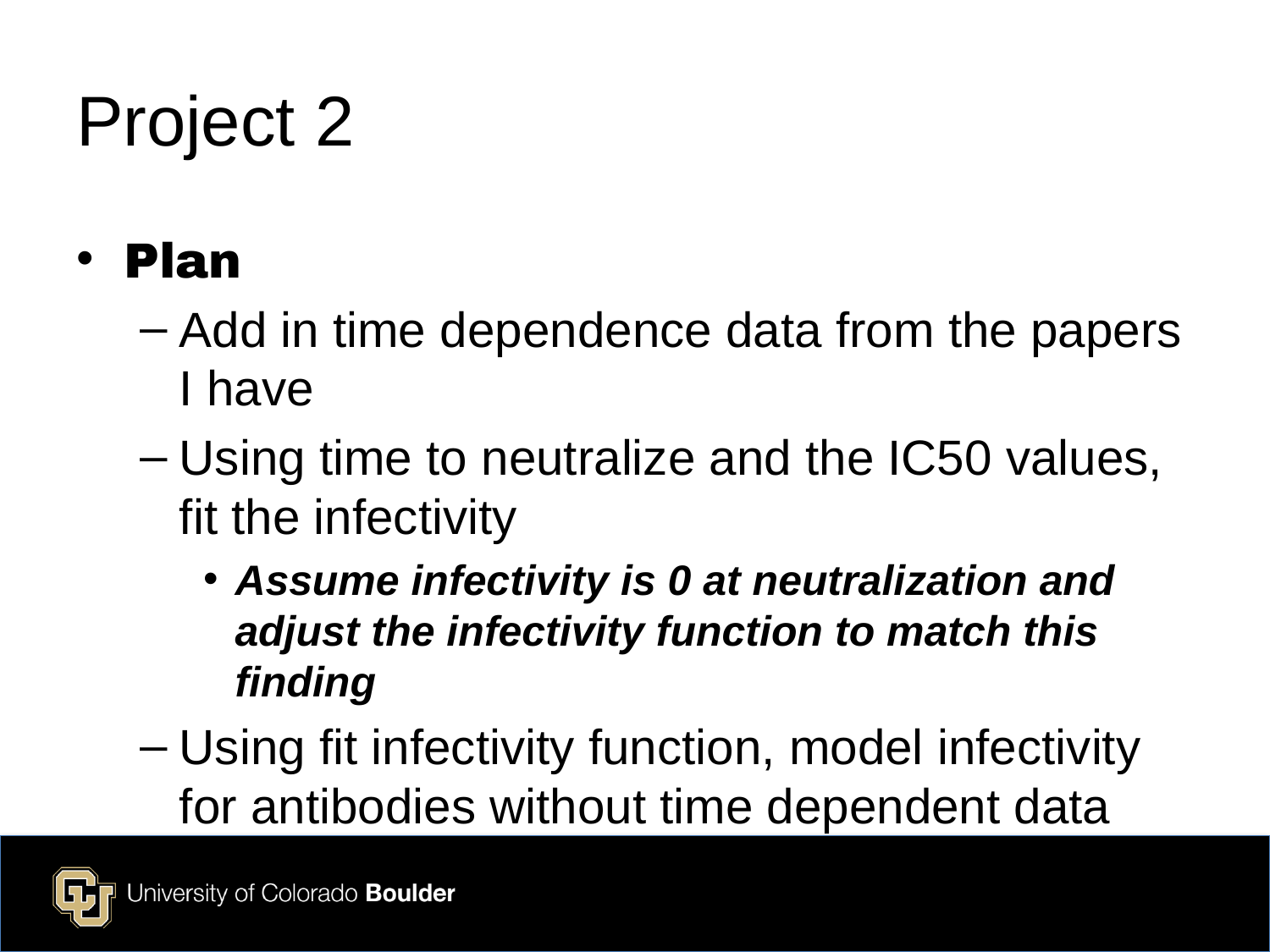

# Project 2
Plan
Add in time dependence data from the papers I have
Using time to neutralize and the IC50 values, fit the infectivity
Assume infectivity is 0 at neutralization and adjust the infectivity function to match this finding
Using fit infectivity function, model infectivity for antibodies without time dependent data